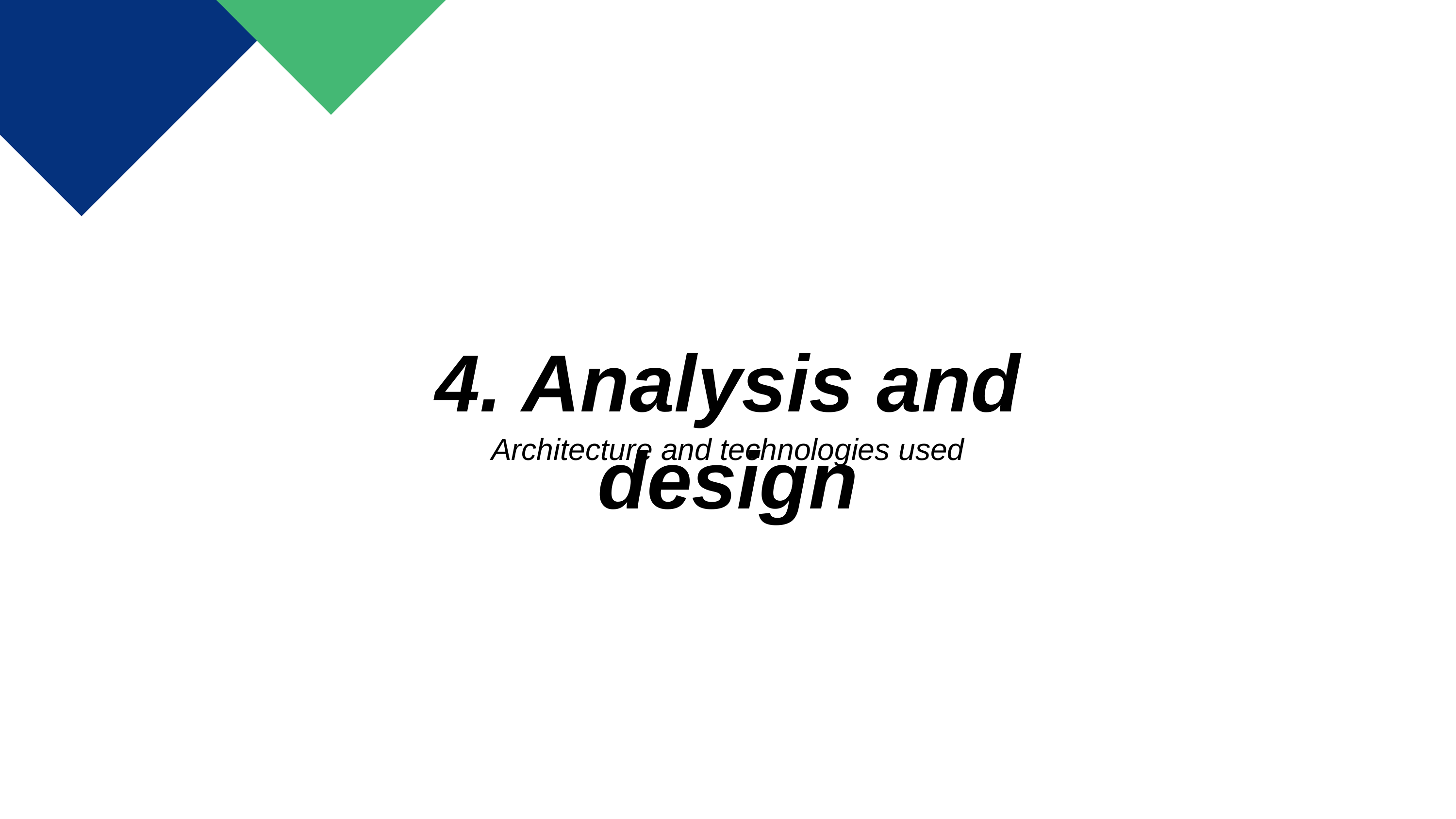

# 4. Analysis and design
Architecture and technologies used